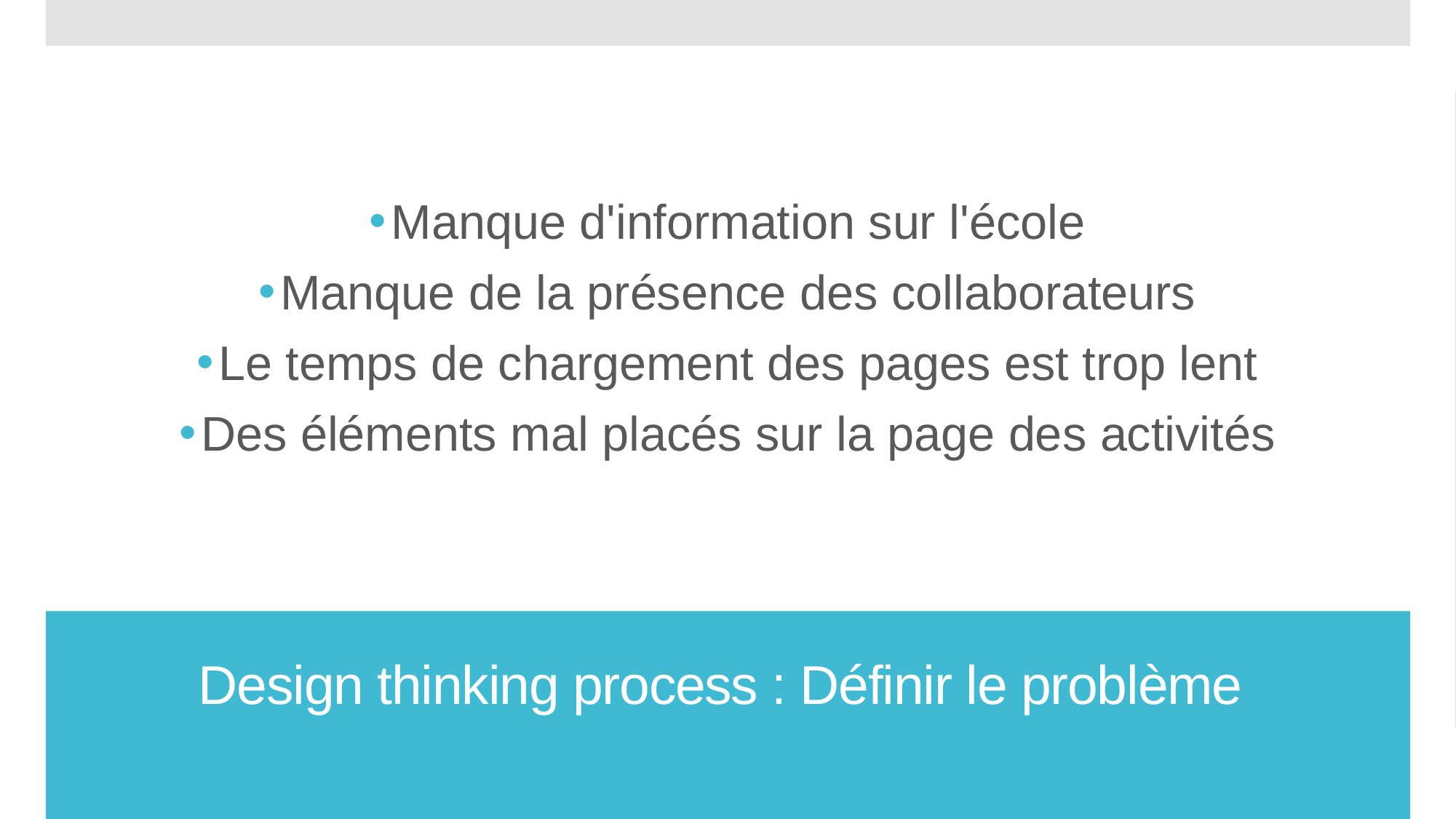

Manque d'information sur l'école
Manque de la présence des collaborateurs
Le temps de chargement des pages est trop lent
Des éléments mal placés sur la page des activités
# Design thinking process : Définir le problème